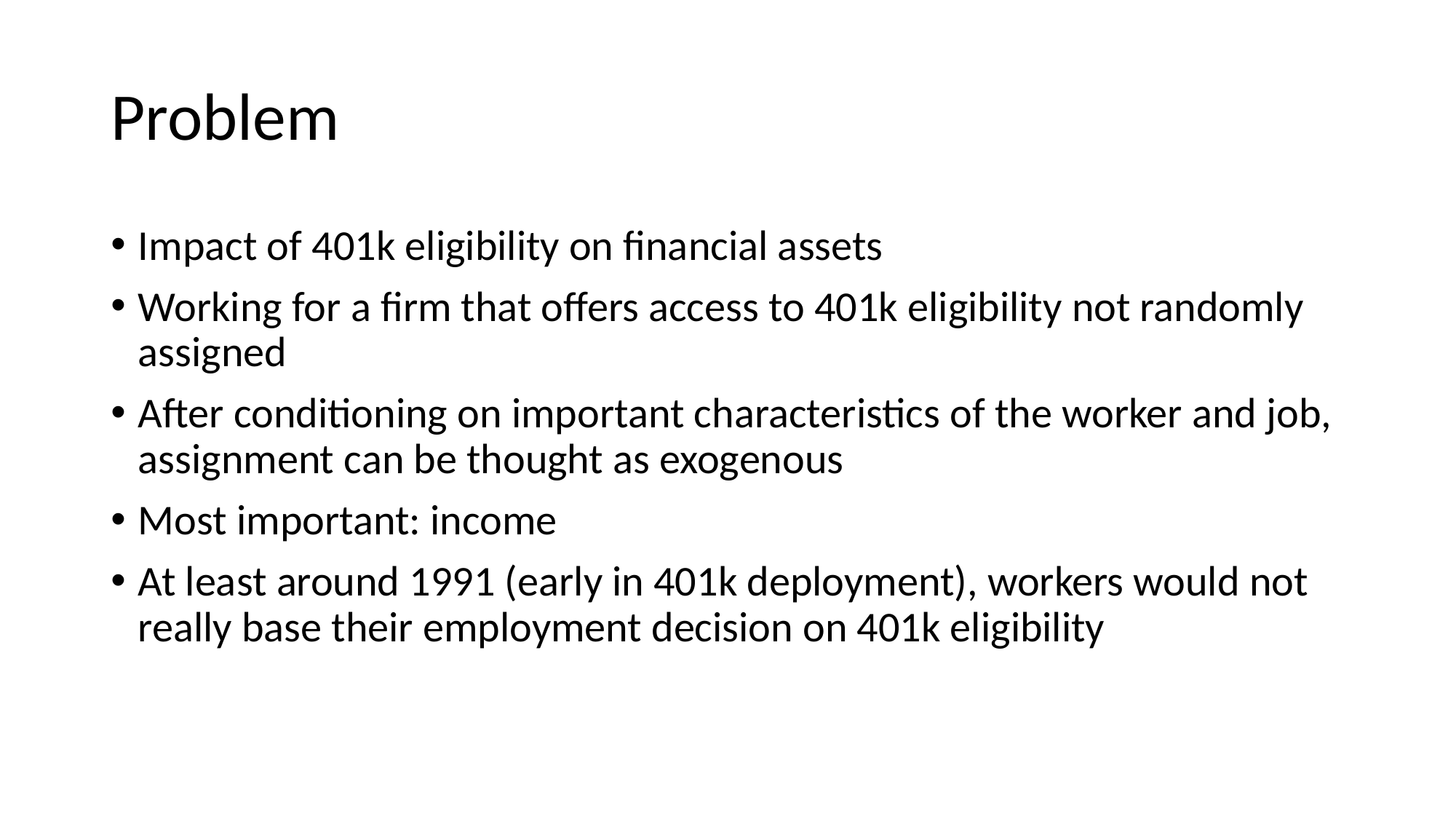

# Problem
Impact of 401k eligibility on financial assets
Working for a firm that offers access to 401k eligibility not randomly assigned
After conditioning on important characteristics of the worker and job, assignment can be thought as exogenous
Most important: income
At least around 1991 (early in 401k deployment), workers would not really base their employment decision on 401k eligibility